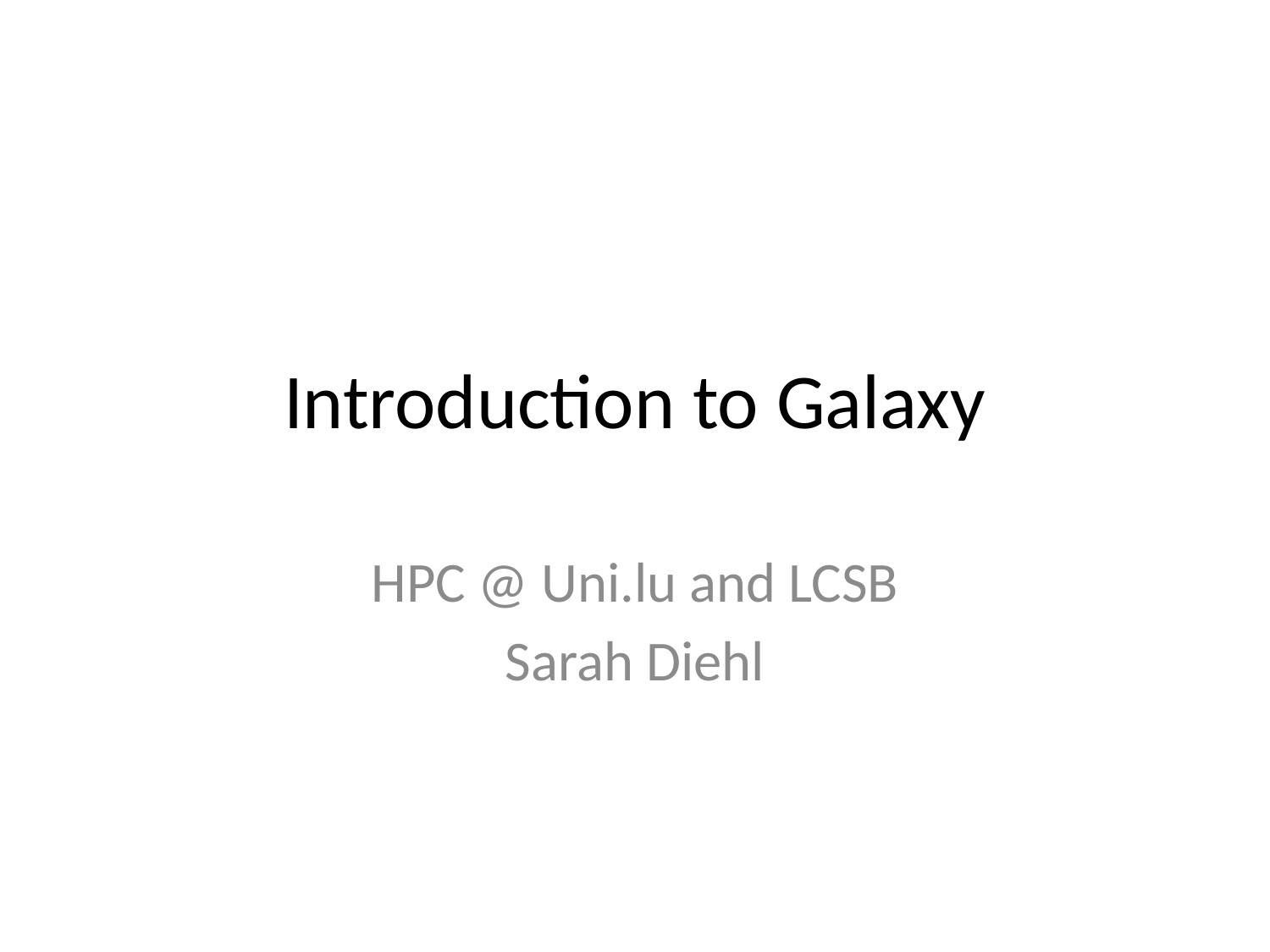

# Introduction to Galaxy
HPC @ Uni.lu and LCSB
Sarah Diehl